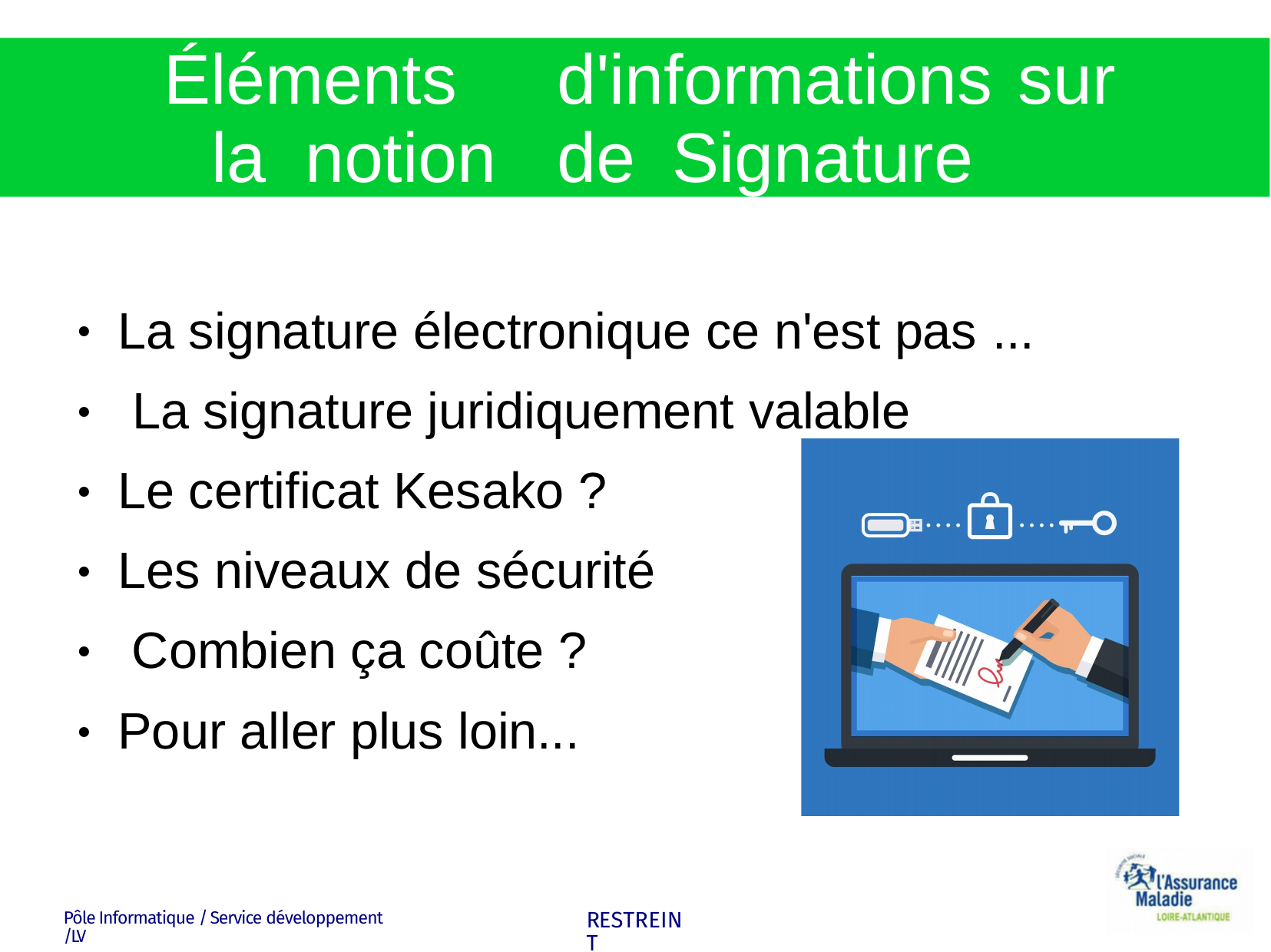

# Éléments	d'informations	sur	la  notion	de	Signature Électronique

La signature électronique ce n'est pas ...  La signature juridiquement valable
Le certificat Kesako ?  Les niveaux de sécurité  Combien ça coûte ?
Pour aller plus loin...
●
●

●
●
●
●
Pôle Informatique / Service développement /LV
RESTREINT